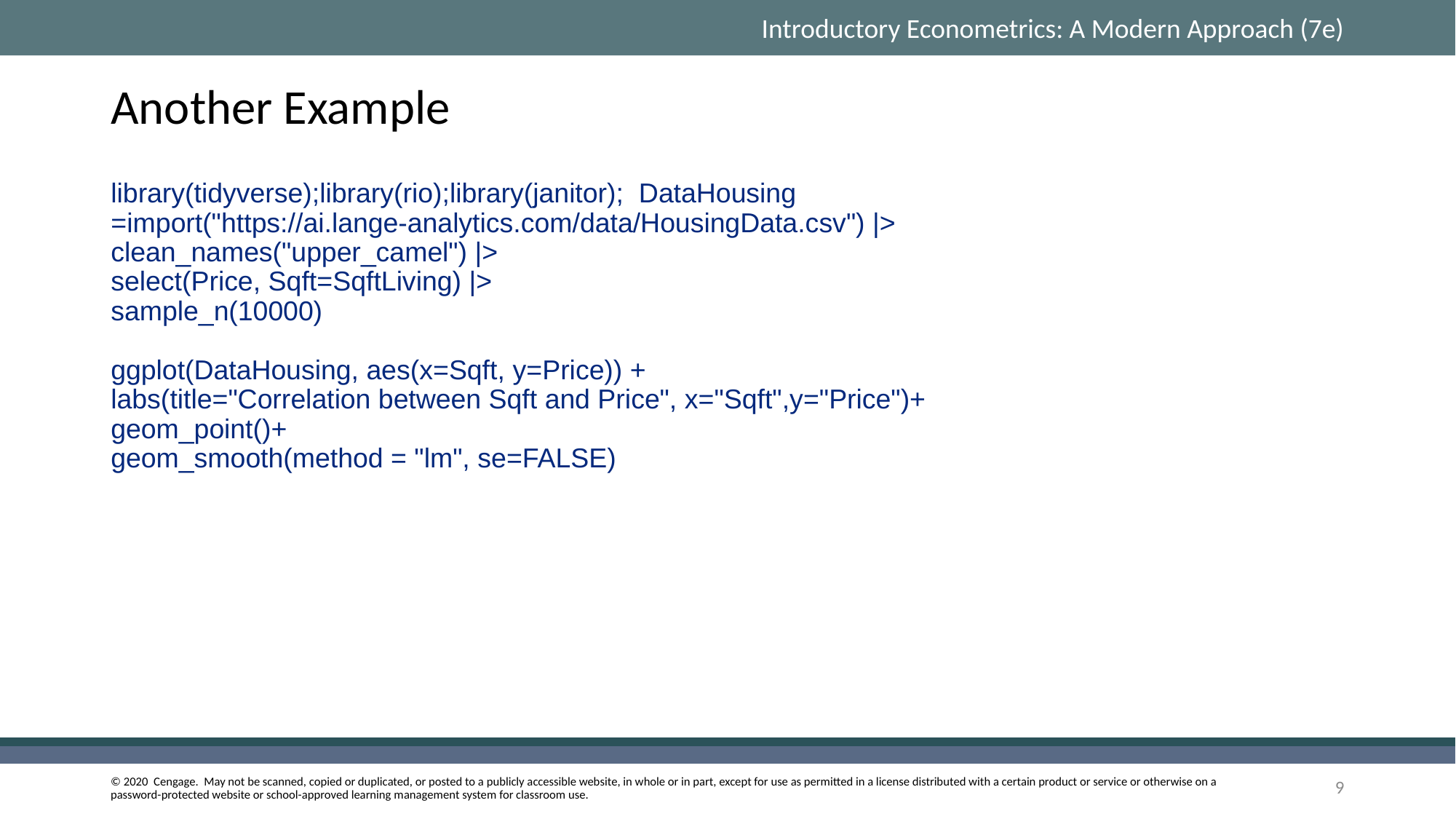

# Another Example
library(tidyverse);library(rio);library(janitor);  DataHousing =import("https://ai.lange-analytics.com/data/HousingData.csv") |>
clean_names("upper_camel") |>
select(Price, Sqft=SqftLiving) |>
sample_n(10000)

ggplot(DataHousing, aes(x=Sqft, y=Price)) +
labs(title="Correlation between Sqft and Price", x="Sqft",y="Price")+
geom_point()+
geom_smooth(method = "lm", se=FALSE)
9